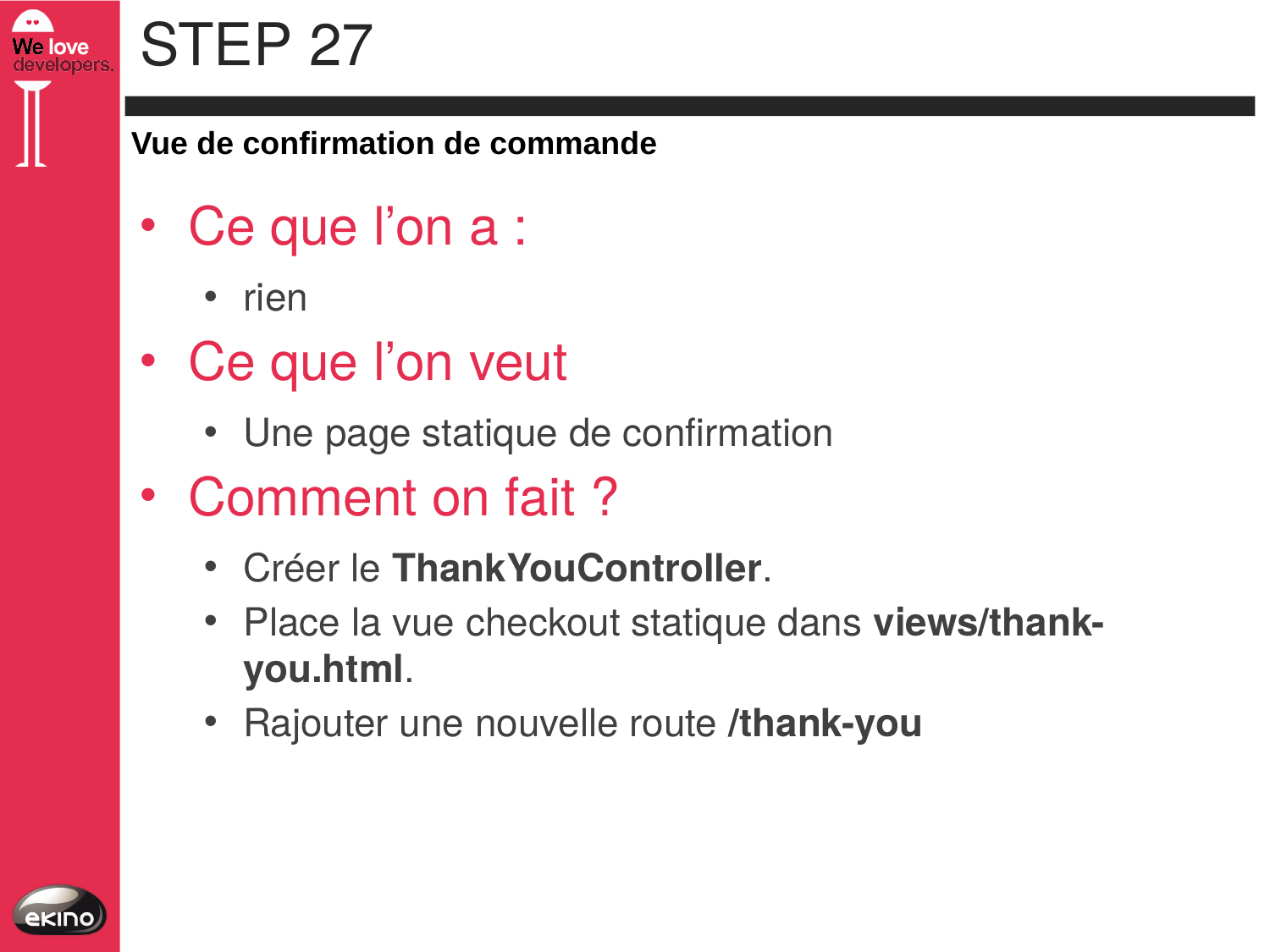

# Step 27
Vue de confirmation de commande

Ce que l’on a :
rien
Ce que l’on veut
Une page statique de confirmation
Comment on fait ?
Créer le ThankYouController.
Place la vue checkout statique dans views/thank-you.html.
Rajouter une nouvelle route /thank-you